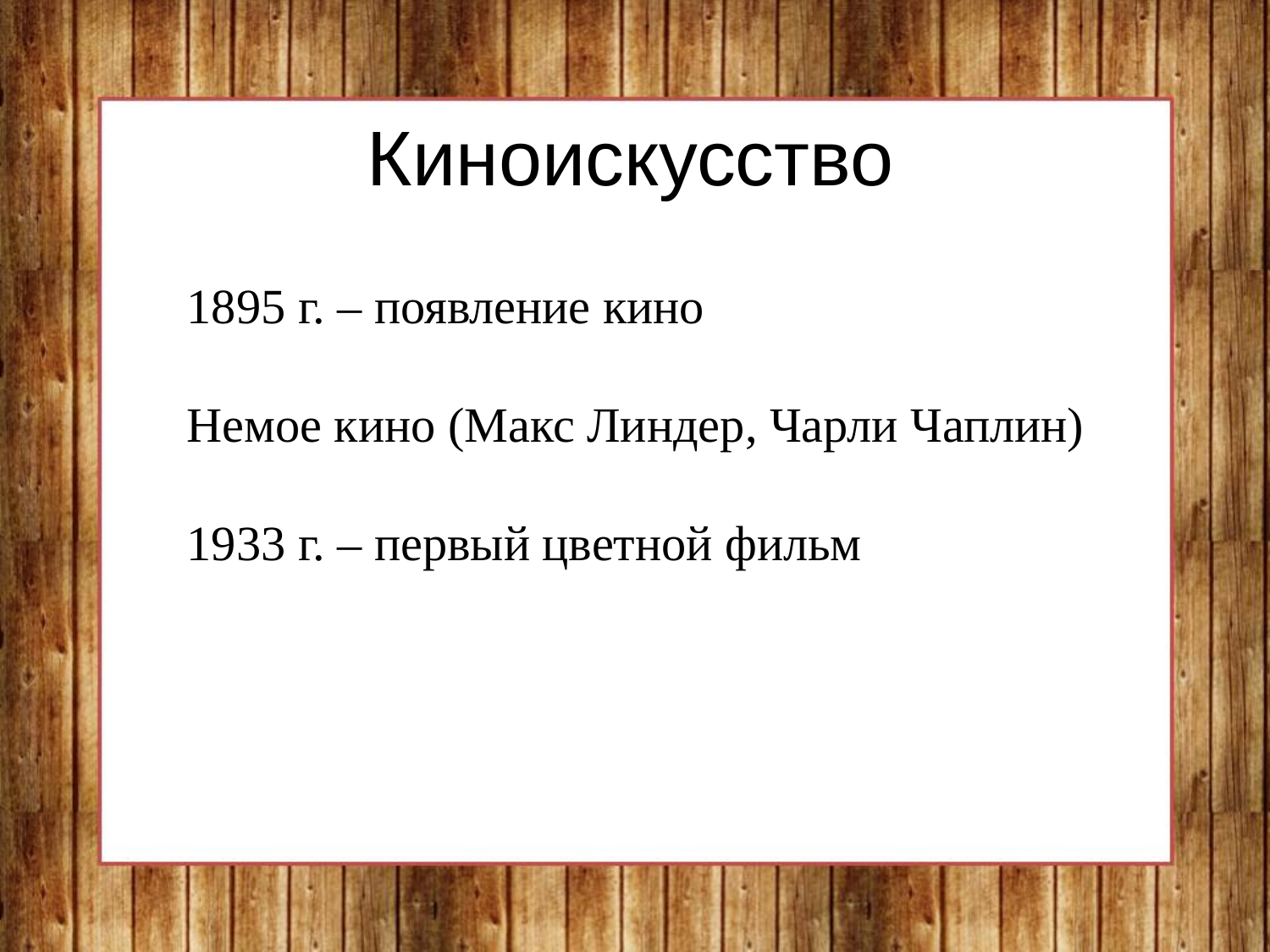

# Киноискусство
1895 г. – появление кино

Немое кино (Макс Линдер, Чарли Чаплин)

1933 г. – первый цветной фильм